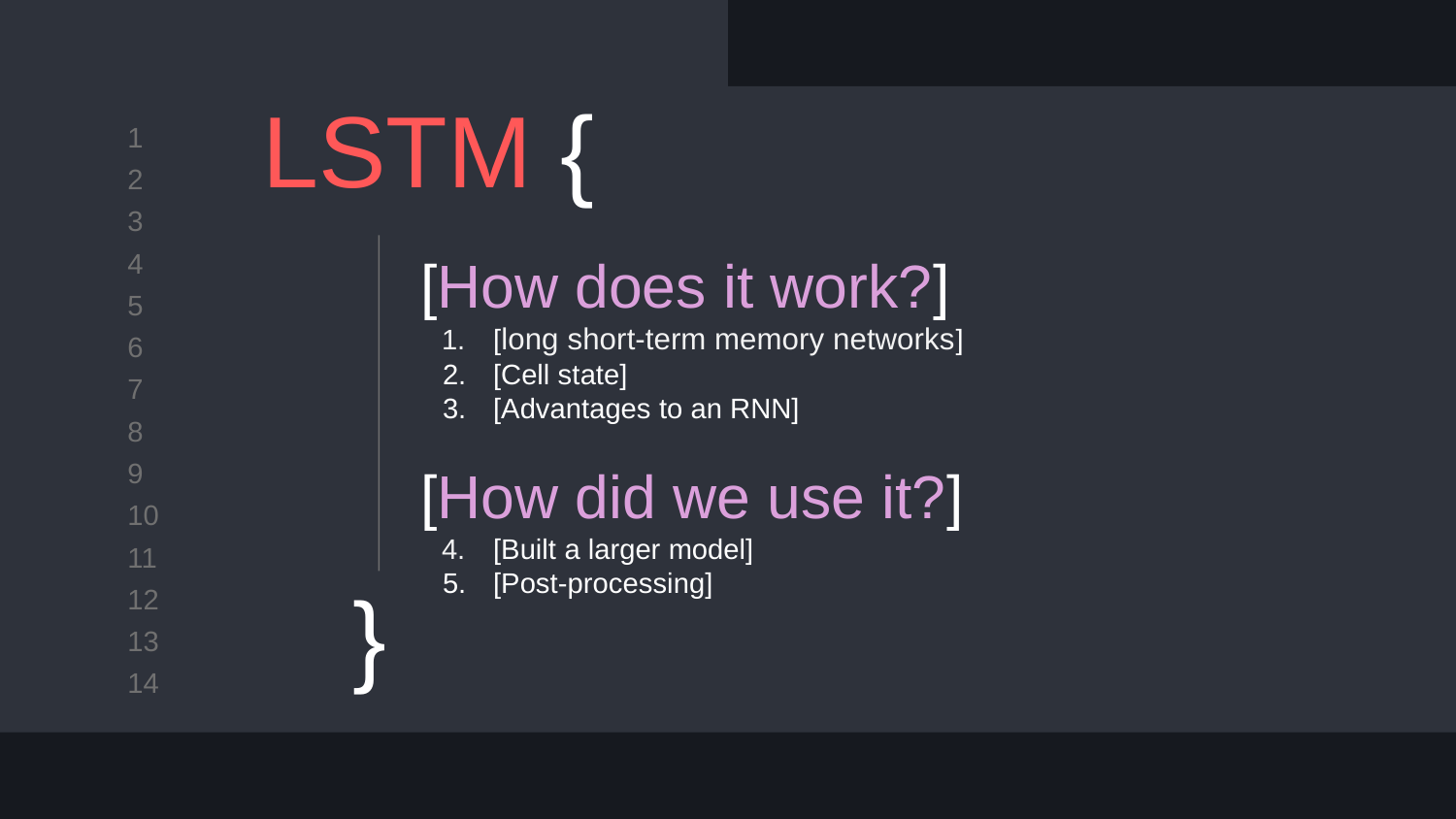

# LSTM {
[How does it work?]
[long short-term memory networks]
[Cell state]
[Advantages to an RNN]

[How did we use it?]
[Built a larger model]
[Post-processing]

}